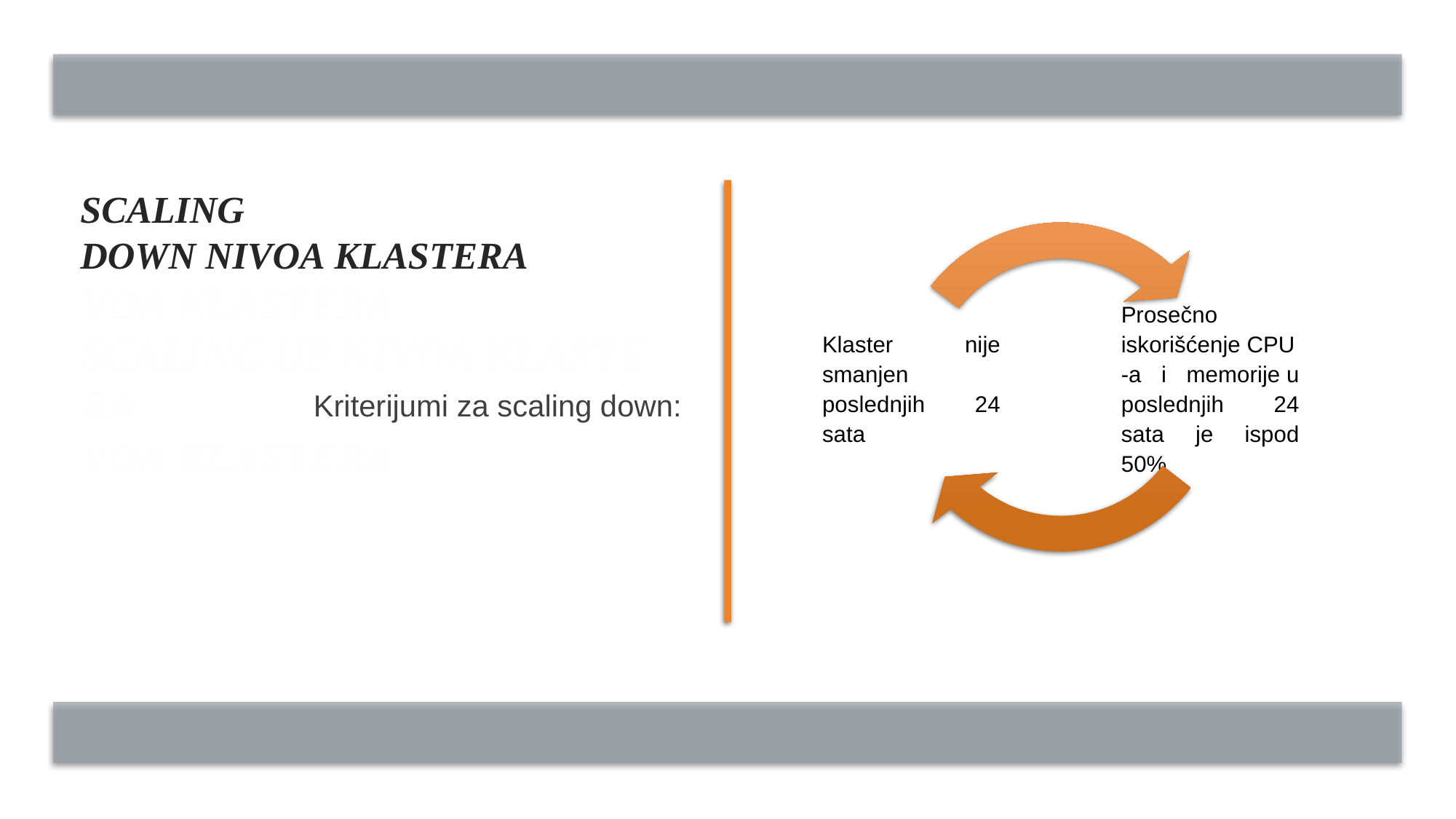

# SCALING DOWN NIVOA KLASTERA
VOA KLASTERA
SCALING UP NIVOA KLASTERA
VOA KLASTERA
Prosečno iskorišćenje CPU-a i memorije u poslednjih 24 sata je ispod 50%
Klaster nije smanjen poslednjih 24 sata
Kriterijumi za scaling down: